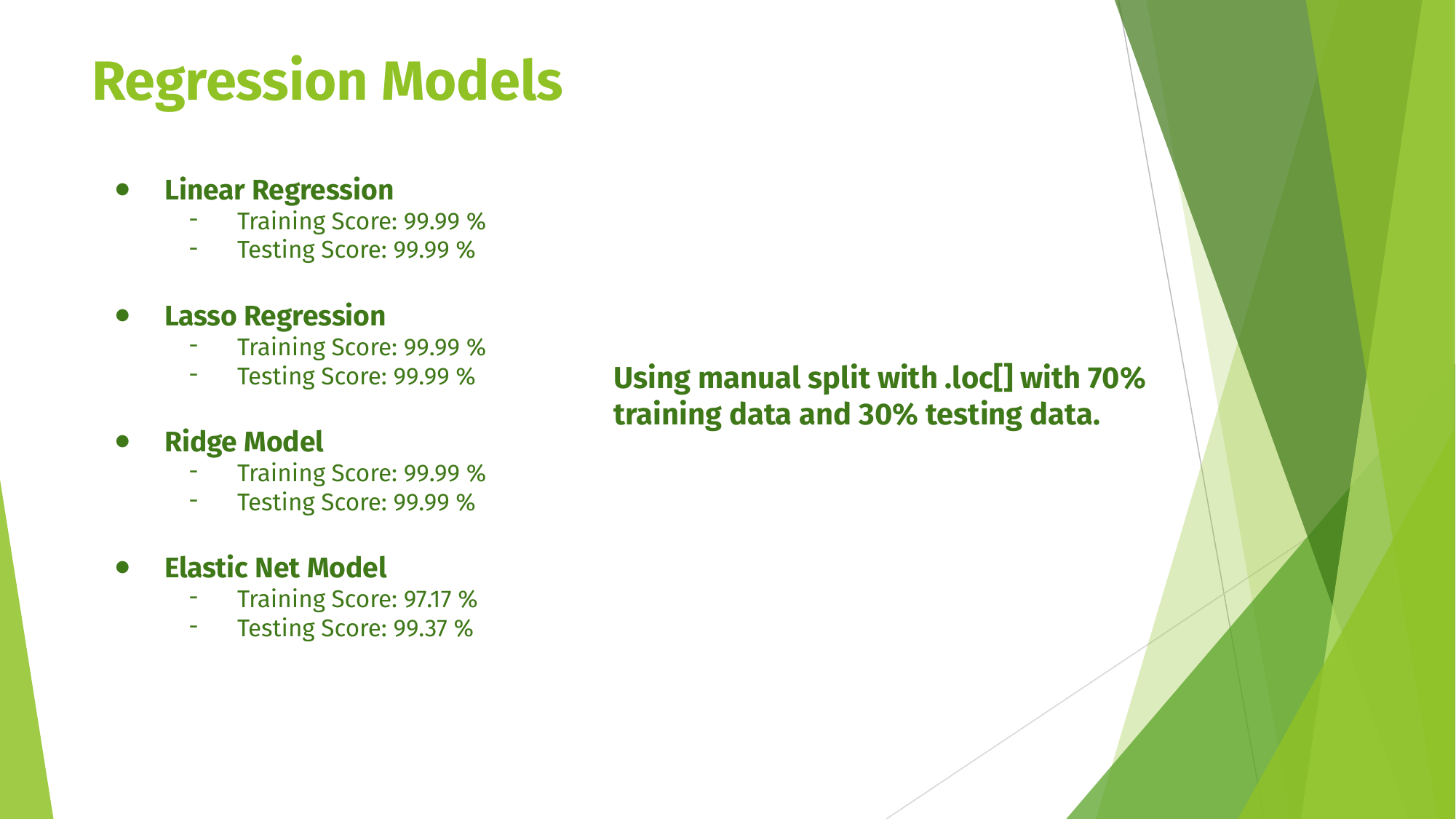

# Regression Models

Linear Regression
Training Score: 99.99 %
Testing Score: 99.99 %

Lasso Regression
Training Score: 99.99 %
Testing Score: 99.99 %

Ridge Model
Training Score: 99.99 %
Testing Score: 99.99 %

Elastic Net Model
Training Score: 97.17 %
Testing Score: 99.37 %

Using manual split with .loc[] with 70% training data and 30% testing data.